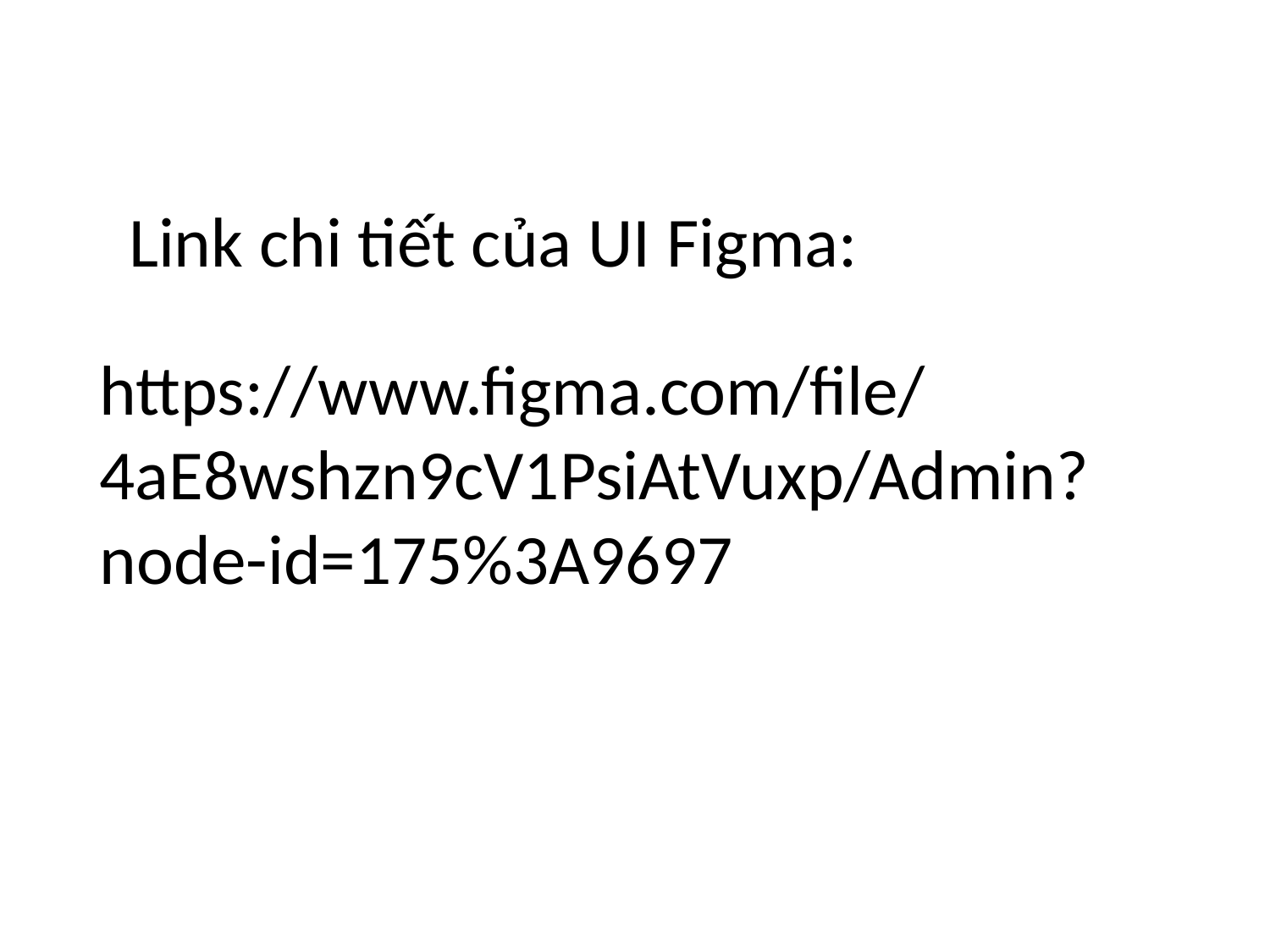

Link chi tiết của UI Figma:
https://www.figma.com/file/4aE8wshzn9cV1PsiAtVuxp/Admin?node-id=175%3A9697